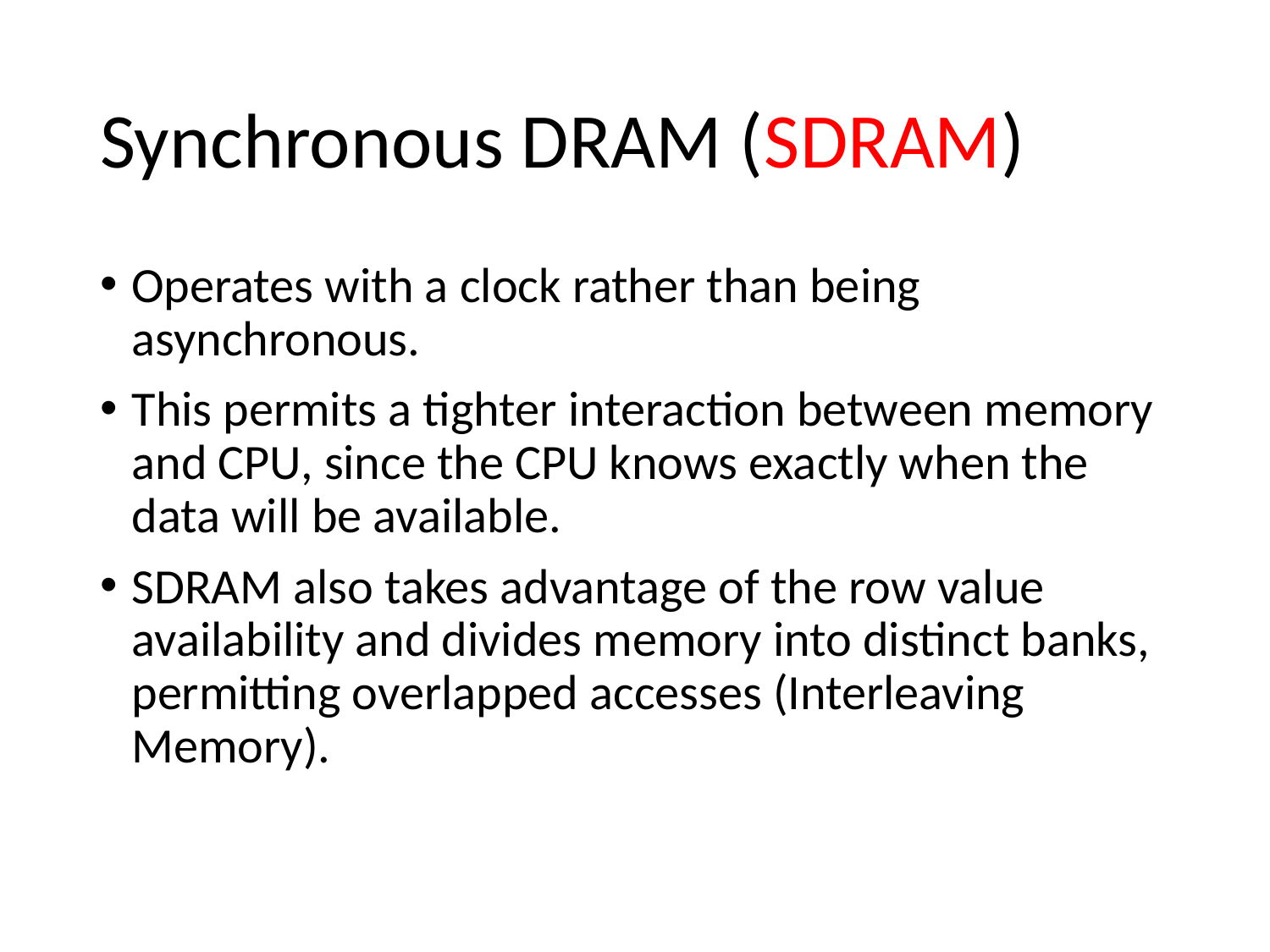

# Synchronous DRAM (SDRAM)
Operates with a clock rather than being asynchronous.
This permits a tighter interaction between memory and CPU, since the CPU knows exactly when the data will be available.
SDRAM also takes advantage of the row value availability and divides memory into distinct banks, permitting overlapped accesses (Interleaving Memory).